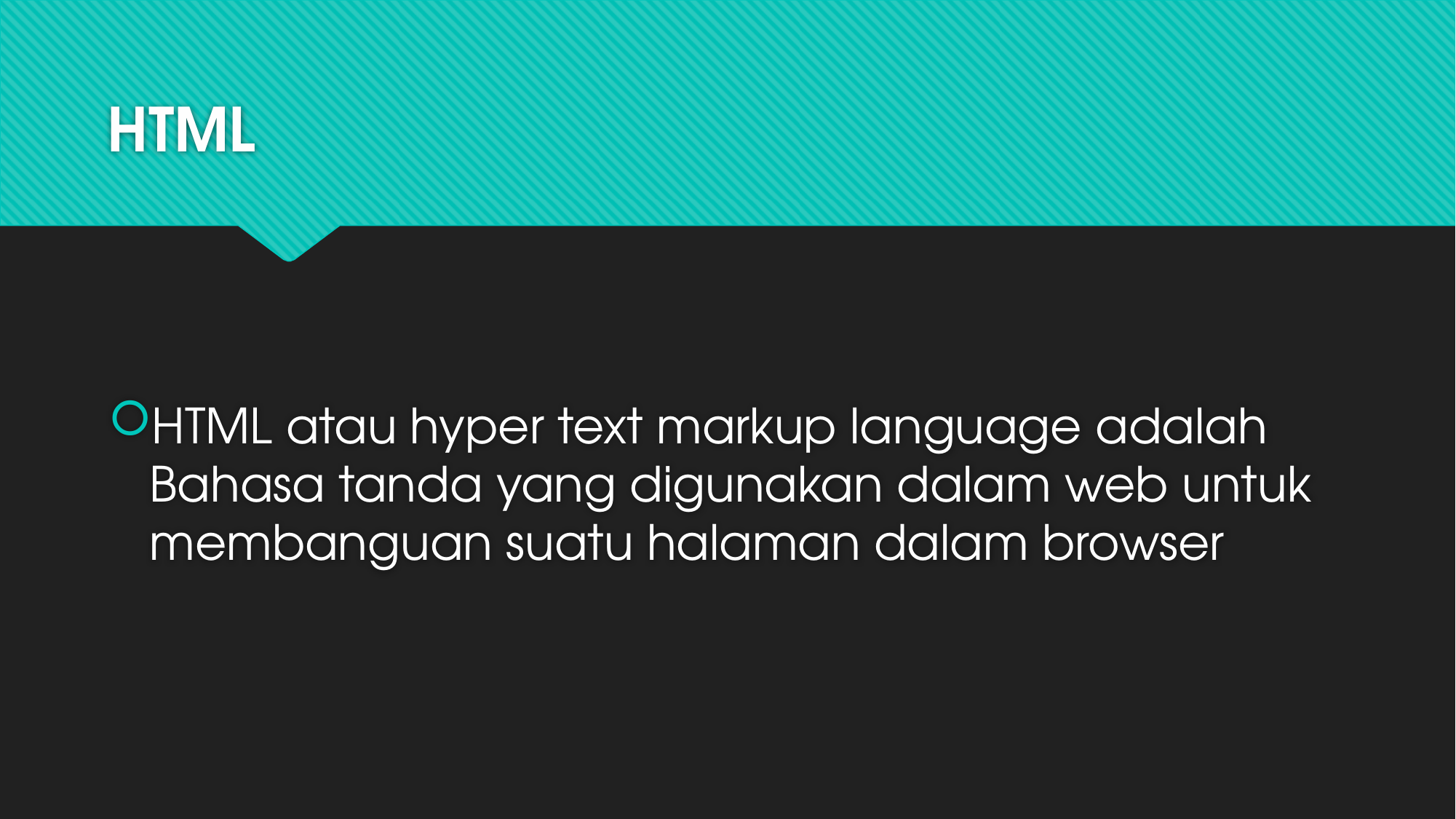

# HTML
HTML atau hyper text markup language adalah Bahasa tanda yang digunakan dalam web untuk membanguan suatu halaman dalam browser